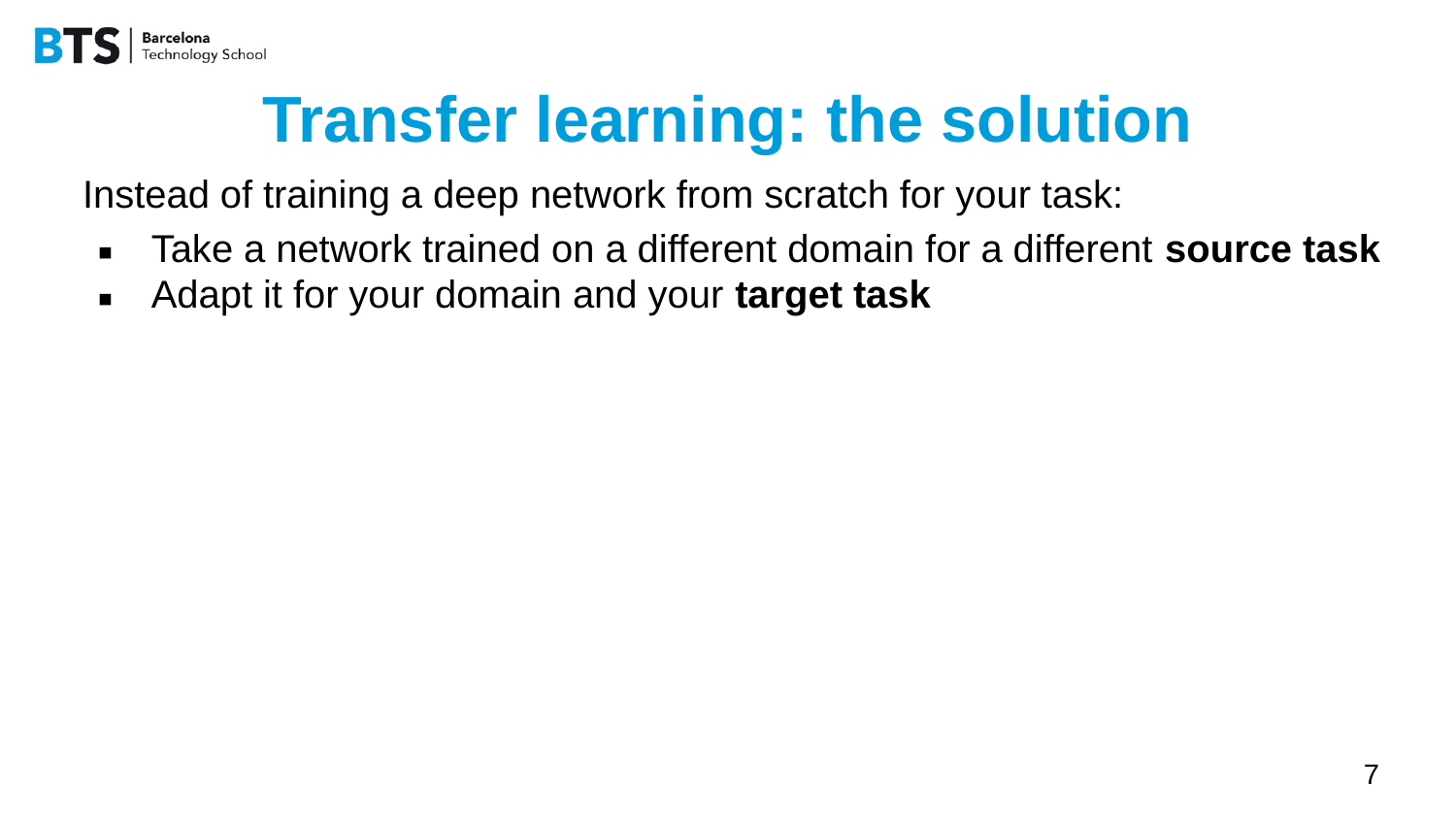

# Transfer learning: the solution
Instead of training a deep network from scratch for your task:
Take a network trained on a different domain for a different source task
Adapt it for your domain and your target task
7